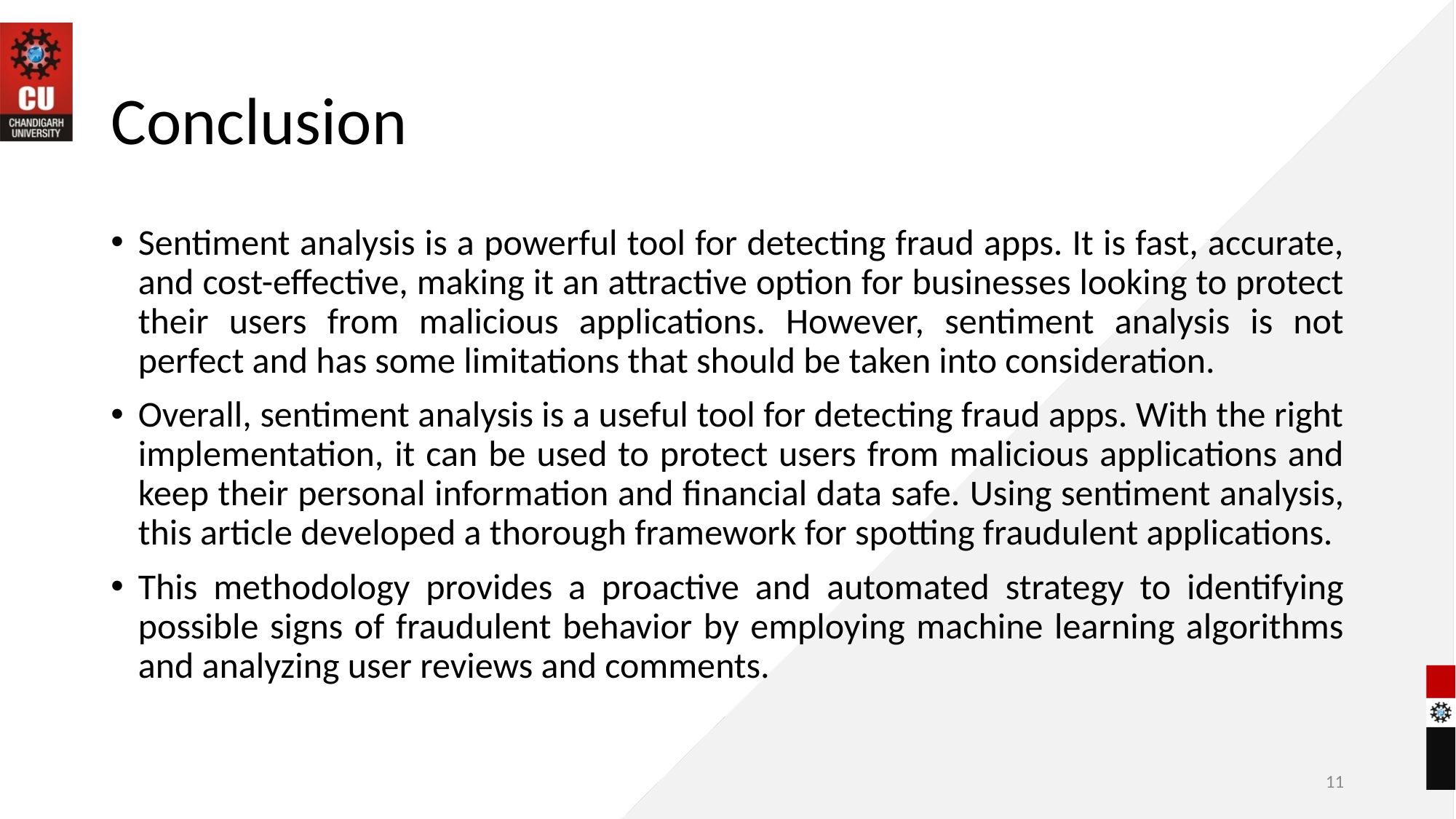

# Conclusion
Sentiment analysis is a powerful tool for detecting fraud apps. It is fast, accurate, and cost-effective, making it an attractive option for businesses looking to protect their users from malicious applications. However, sentiment analysis is not perfect and has some limitations that should be taken into consideration.
Overall, sentiment analysis is a useful tool for detecting fraud apps. With the right implementation, it can be used to protect users from malicious applications and keep their personal information and financial data safe. Using sentiment analysis, this article developed a thorough framework for spotting fraudulent applications.
This methodology provides a proactive and automated strategy to identifying possible signs of fraudulent behavior by employing machine learning algorithms and analyzing user reviews and comments.
11